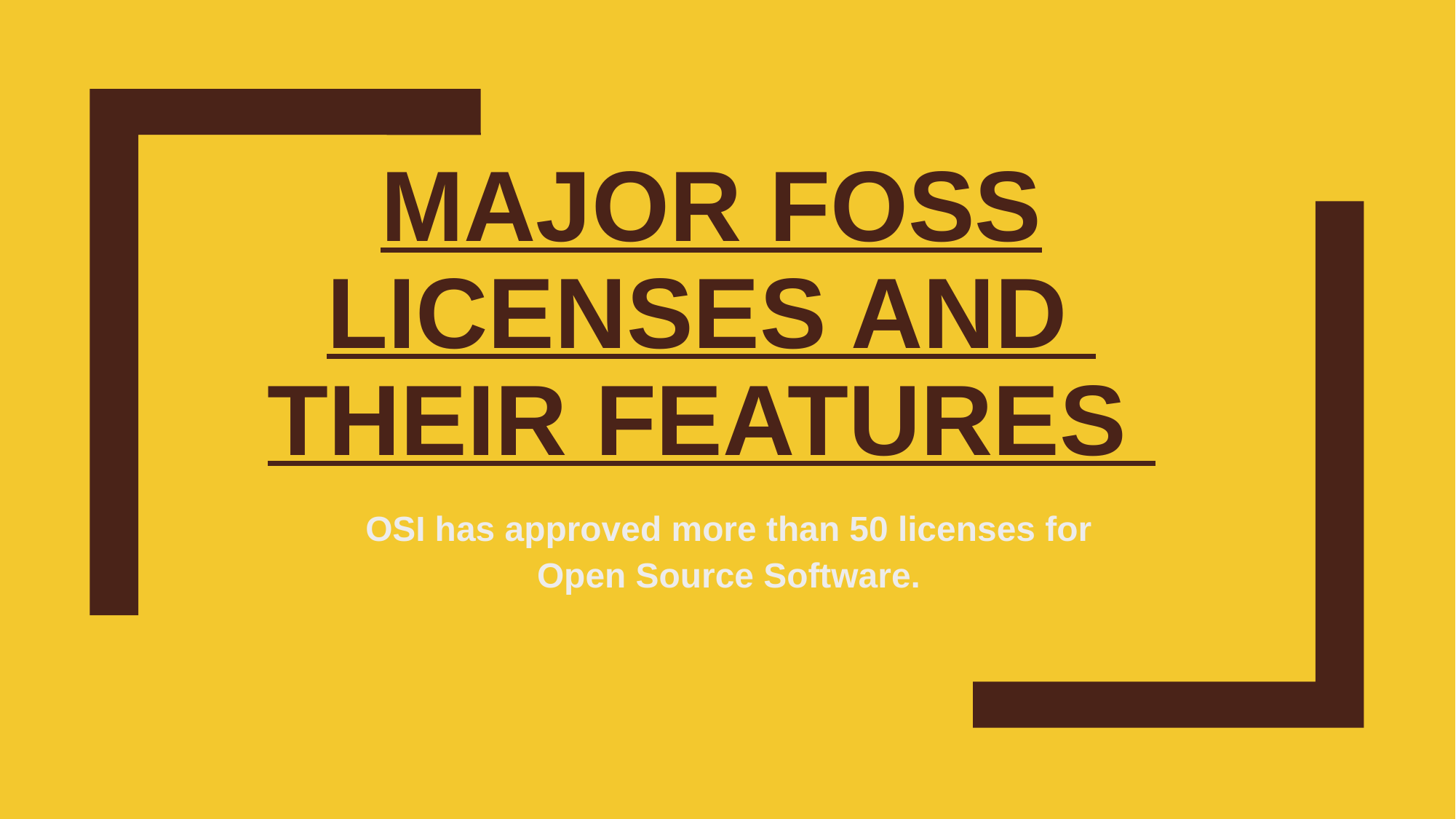

# Major FOSS Licenses and Their Features
OSI has approved more than 50 licenses for Open Source Software.